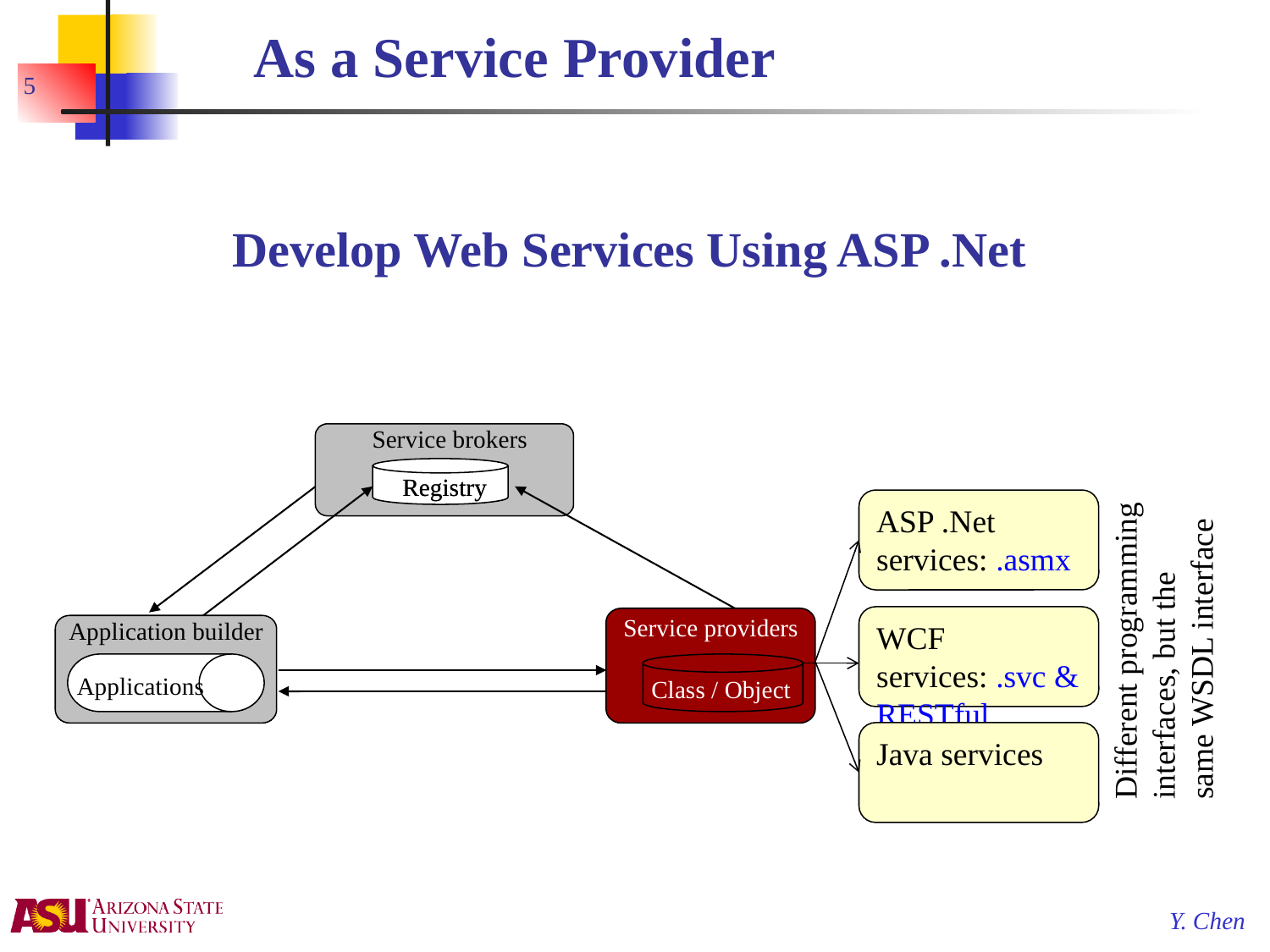

# As a Service Provider
5
Develop Web Services Using ASP .Net
Service brokers

Registry
Registry

ASP .Net services: .asmx
WCF services: .svc & RESTful
Java services
Different programming interfaces, but the same WSDL interface

Service providers

Class / Object

Application builder

Applications